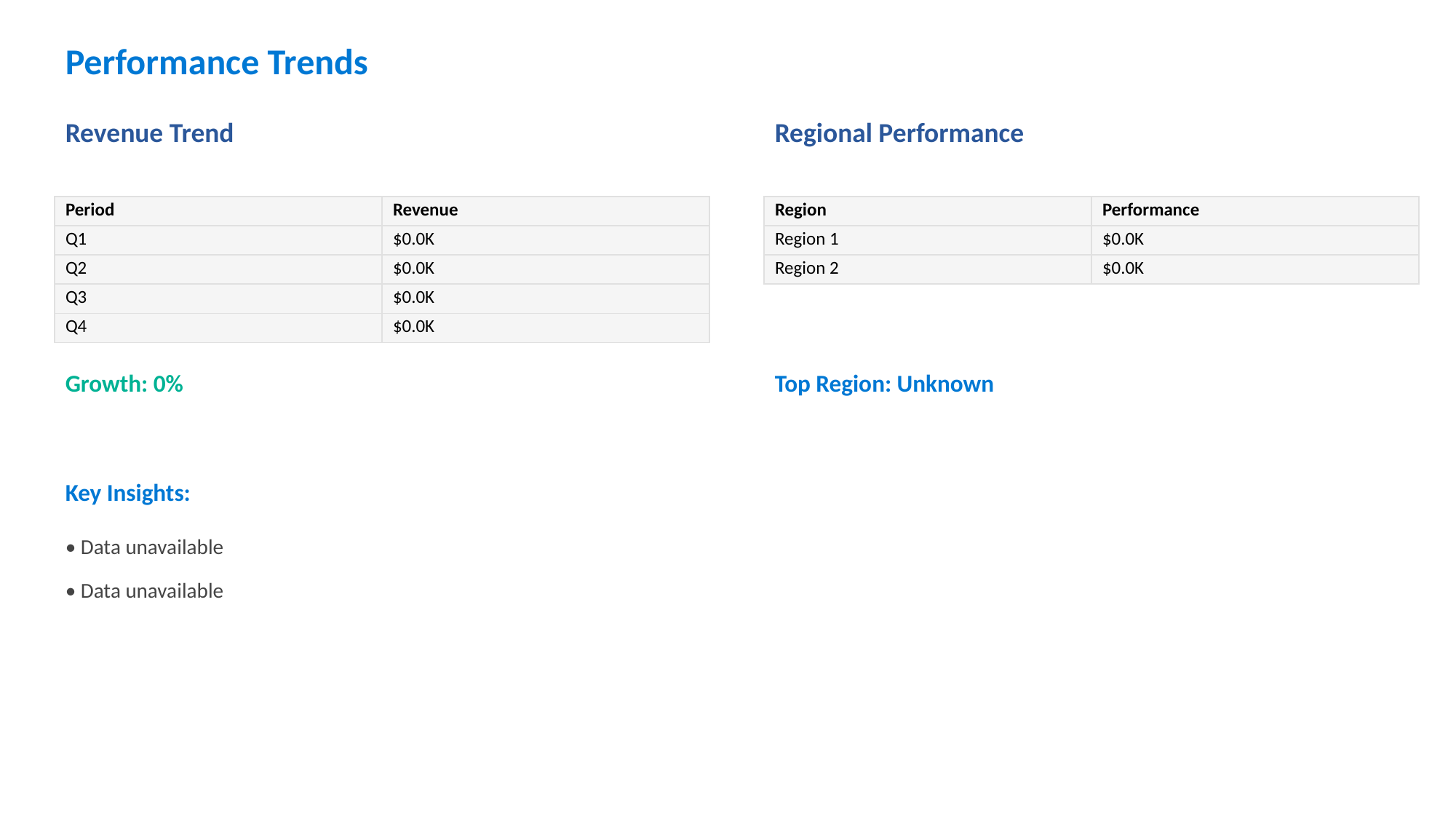

Performance Trends
Revenue Trend
Regional Performance
| Period | Revenue |
| --- | --- |
| Q1 | $0.0K |
| Q2 | $0.0K |
| Q3 | $0.0K |
| Q4 | $0.0K |
| Region | Performance |
| --- | --- |
| Region 1 | $0.0K |
| Region 2 | $0.0K |
Growth: 0%
Top Region: Unknown
Key Insights:
• Data unavailable
• Data unavailable